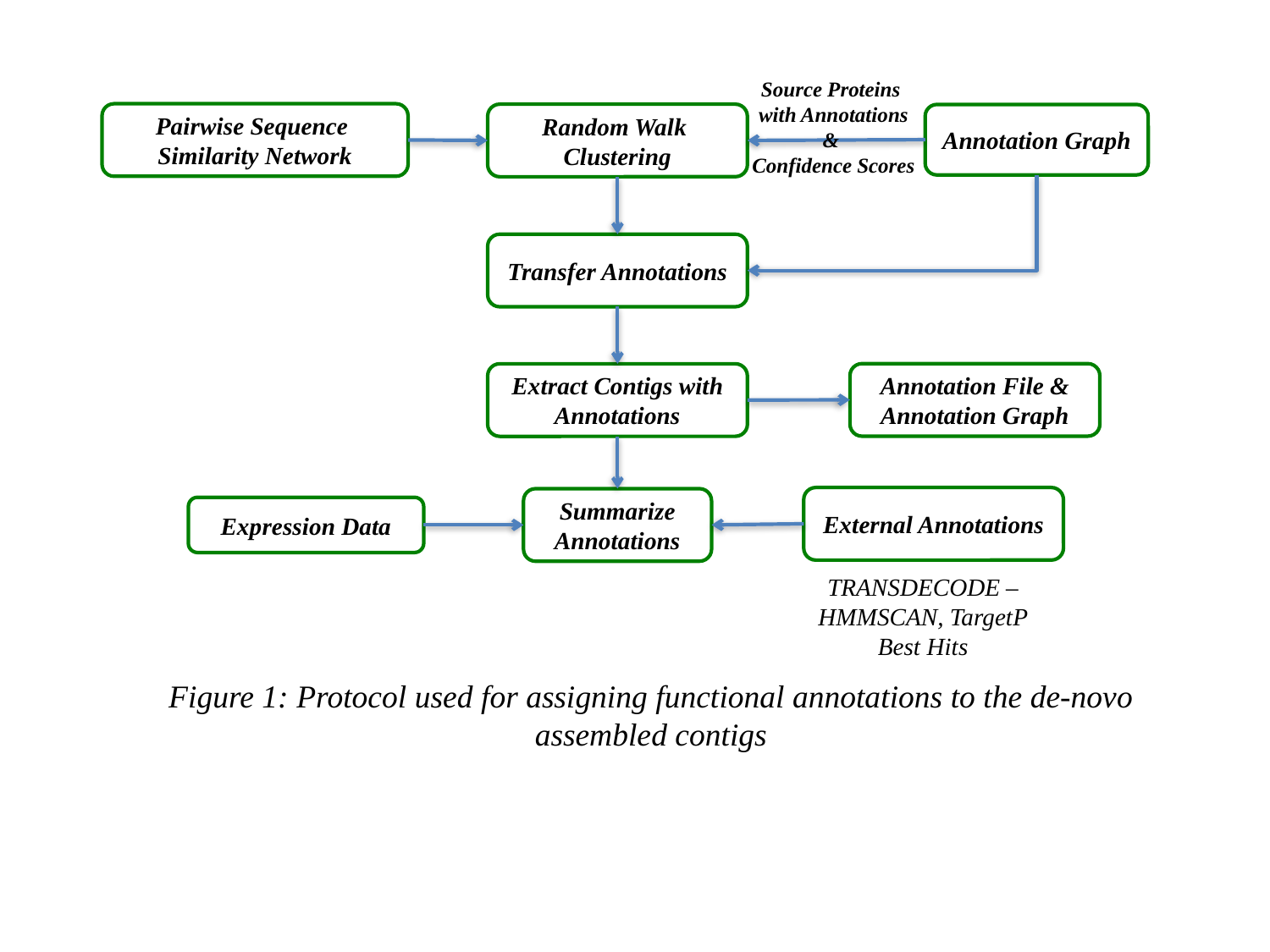

Source Proteins
with Annotations
&
Confidence Scores
Pairwise Sequence  Similarity Network
Random Walk
Clustering
Annotation Graph
Transfer Annotations
Annotation File & Annotation Graph
Extract Contigs with Annotations
External Annotations
Summarize Annotations
Expression Data
TRANSDECODE –
HMMSCAN, TargetP
Best Hits
Figure 1: Protocol used for assigning functional annotations to the de-novo assembled contigs